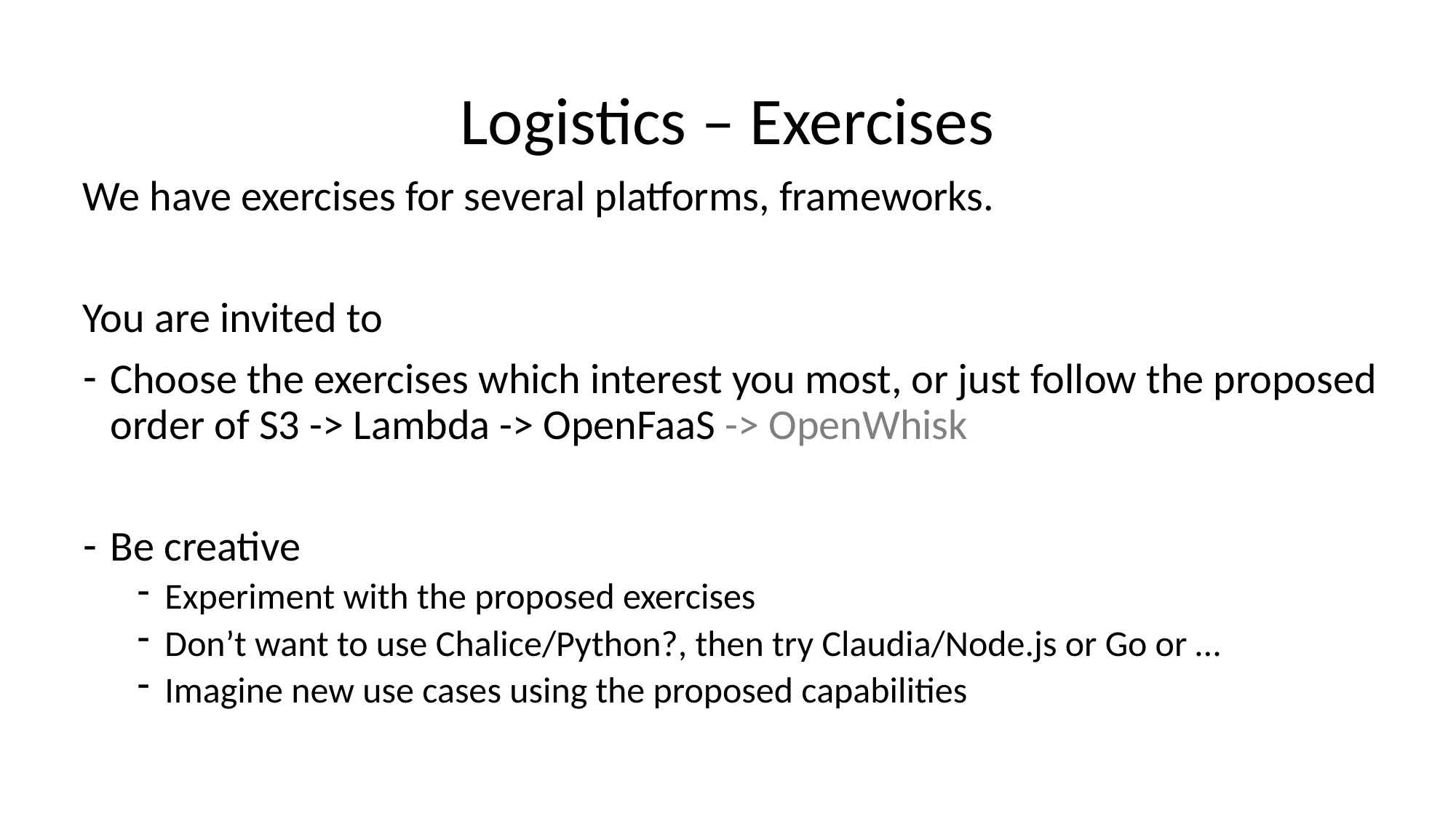

# Logistics – Exercises
We have exercises for several platforms, frameworks.

You are invited to
Choose the exercises which interest you most, or just follow the proposed order of S3 -> Lambda -> OpenFaaS -> OpenWhisk

Be creative
Experiment with the proposed exercises
Don’t want to use Chalice/Python?, then try Claudia/Node.js or Go or …
Imagine new use cases using the proposed capabilities